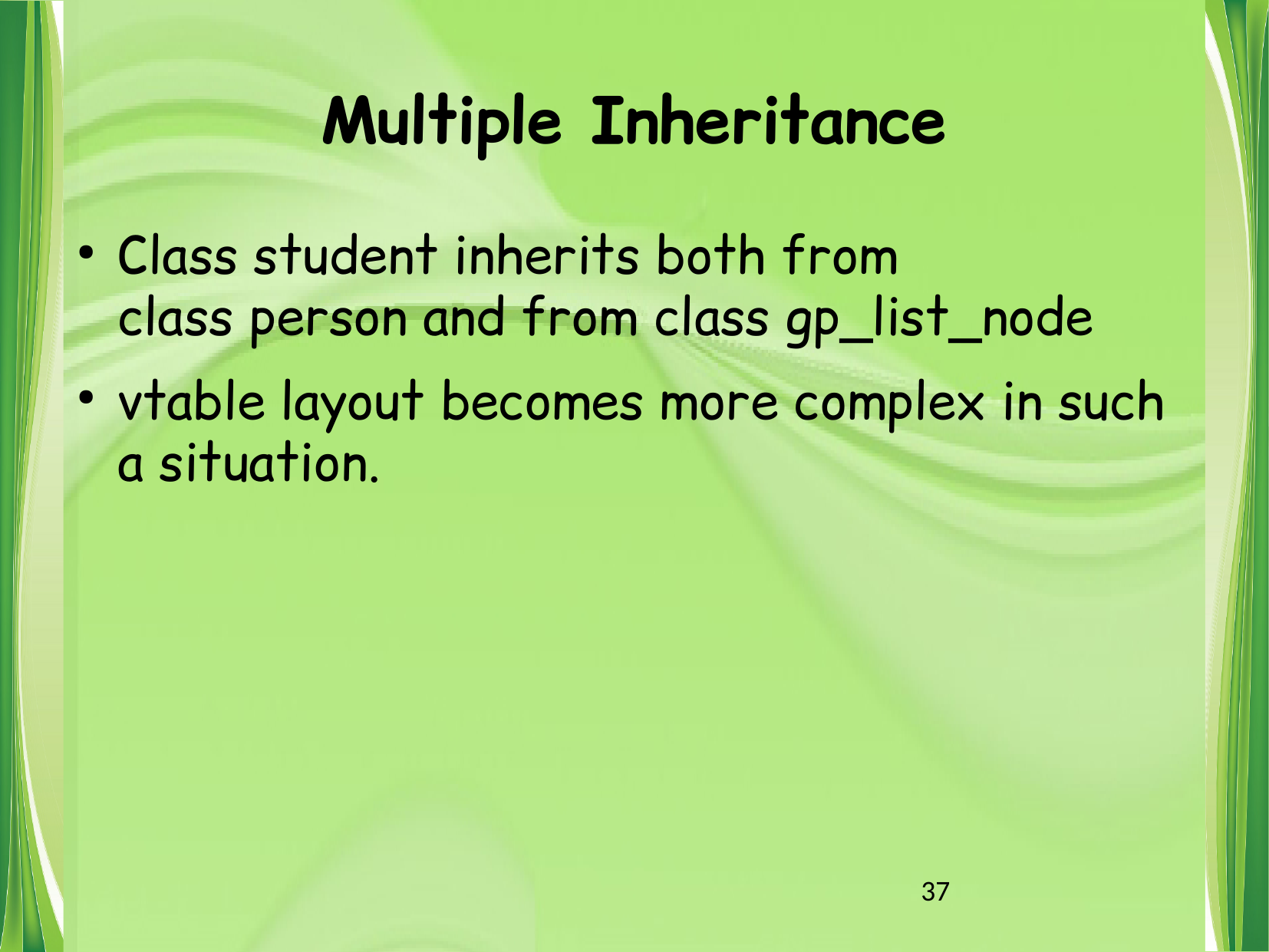

# Multiple Inheritance
Class student inherits both from class person and from class gp_list_node
vtable layout becomes more complex in such a situation.

37